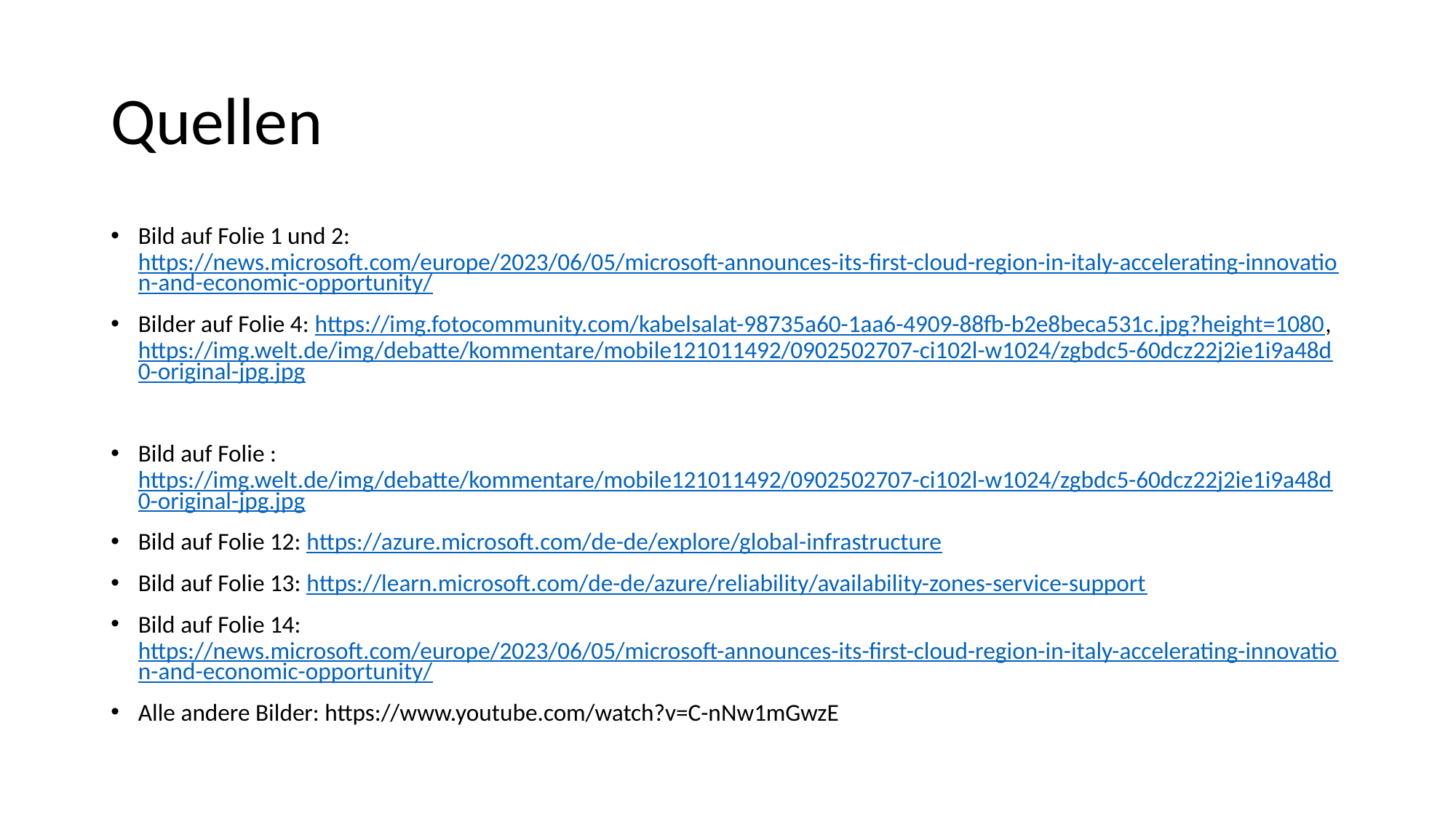

# Quellen
Bild auf Folie 1 und 2: https://news.microsoft.com/europe/2023/06/05/microsoft-announces-its-first-cloud-region-in-italy-accelerating-innovation-and-economic-opportunity/
Bilder auf Folie 4: https://img.fotocommunity.com/kabelsalat-98735a60-1aa6-4909-88fb-b2e8beca531c.jpg?height=1080, https://img.welt.de/img/debatte/kommentare/mobile121011492/0902502707-ci102l-w1024/zgbdc5-60dcz22j2ie1i9a48d0-original-jpg.jpg

Bild auf Folie : https://img.welt.de/img/debatte/kommentare/mobile121011492/0902502707-ci102l-w1024/zgbdc5-60dcz22j2ie1i9a48d0-original-jpg.jpg
Bild auf Folie 12: https://azure.microsoft.com/de-de/explore/global-infrastructure
Bild auf Folie 13: https://learn.microsoft.com/de-de/azure/reliability/availability-zones-service-support
Bild auf Folie 14: https://news.microsoft.com/europe/2023/06/05/microsoft-announces-its-first-cloud-region-in-italy-accelerating-innovation-and-economic-opportunity/
Alle andere Bilder: https://www.youtube.com/watch?v=C-nNw1mGwzE